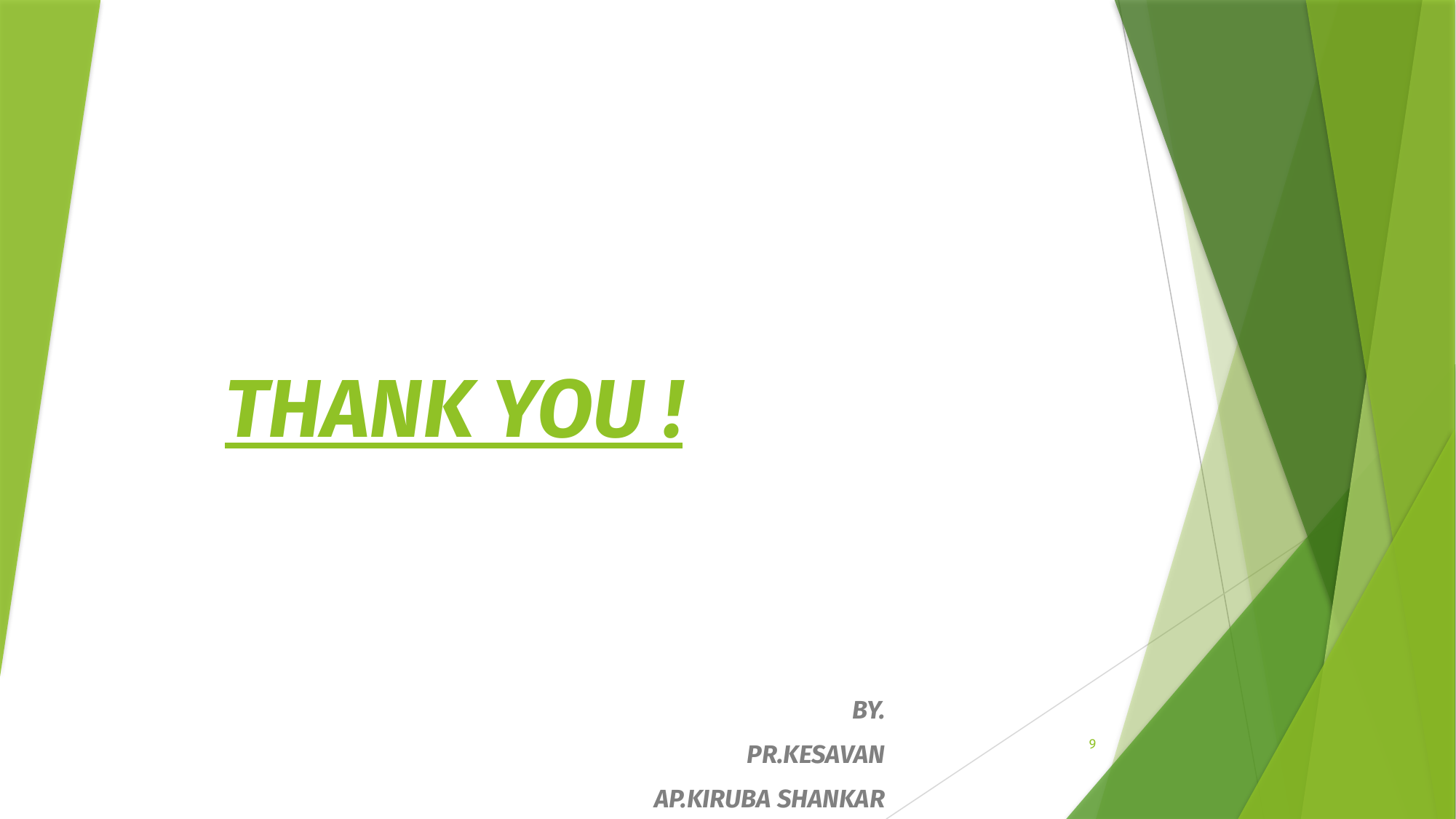

# THANK YOU !
BY.
PR.KESAVAN
AP.KIRUBA SHANKAR
9